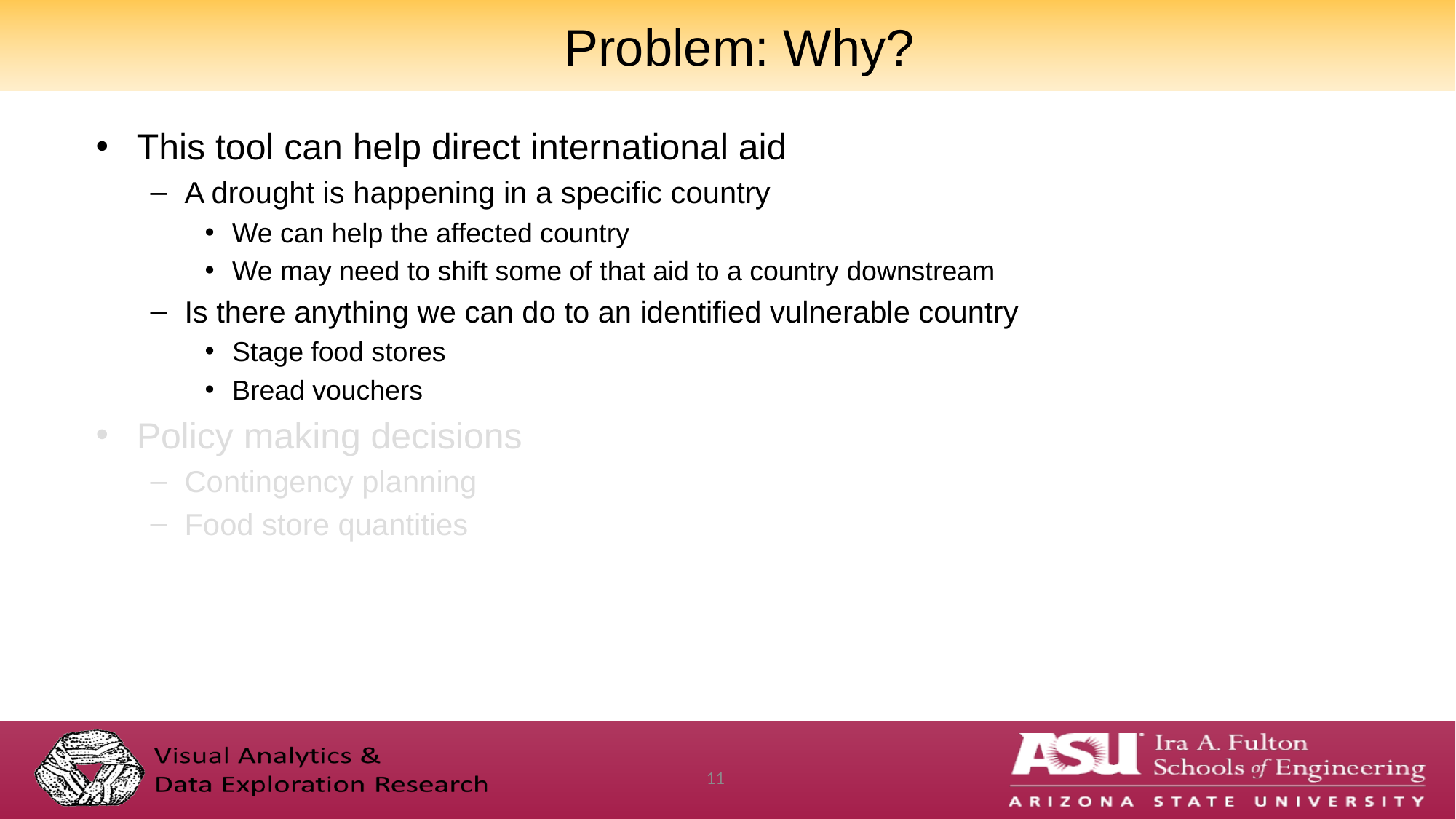

# Problem: Why?
This tool can help direct international aid
A drought is happening in a specific country
We can help the affected country
We may need to shift some of that aid to a country downstream
Is there anything we can do to an identified vulnerable country
Stage food stores
Bread vouchers
Policy making decisions
Contingency planning
Food store quantities

11